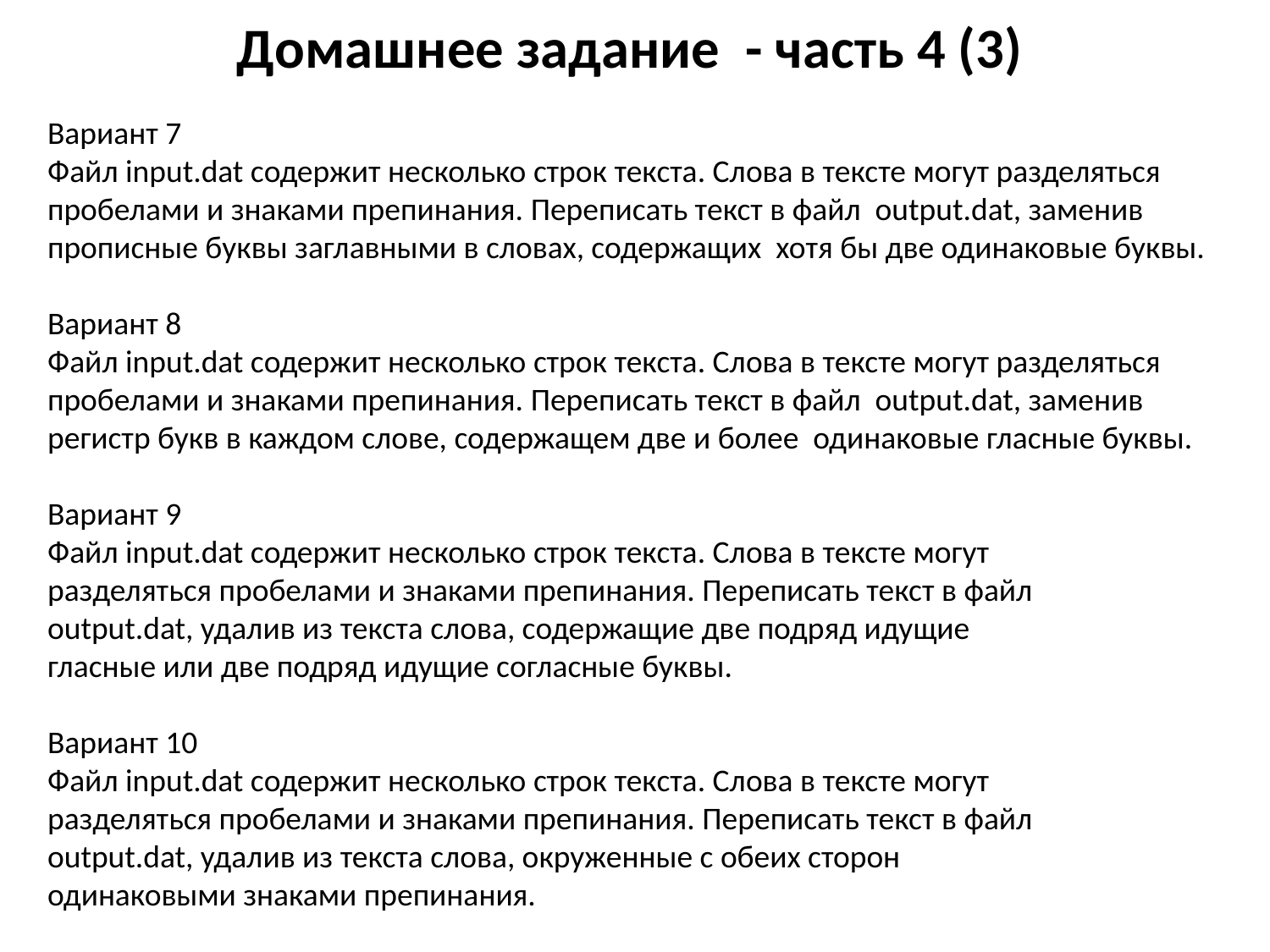

# Домашнее задание  - часть 4 (3)
Вариант 7
Файл input.dat содержит несколько строк текста. Слова в тексте могут разделяться пробелами и знаками препинания. Переписать текст в файл  output.dat, заменив прописные буквы заглавными в словах, содержащих  хотя бы две одинаковые буквы.

Вариант 8
Файл input.dat содержит несколько строк текста. Слова в тексте могут разделяться пробелами и знаками препинания. Переписать текст в файл  output.dat, заменив регистр букв в каждом слове, содержащем две и более  одинаковые гласные буквы.

Вариант 9
Файл input.dat содержит несколько строк текста. Слова в тексте могут
разделяться пробелами и знаками препинания. Переписать текст в файл
output.dat, удалив из текста слова, содержащие две подряд идущие
гласные или две подряд идущие согласные буквы.

Вариант 10
Файл input.dat содержит несколько строк текста. Слова в тексте могут
разделяться пробелами и знаками препинания. Переписать текст в файл
output.dat, удалив из текста слова, окруженные с обеих сторон
одинаковыми знаками препинания.